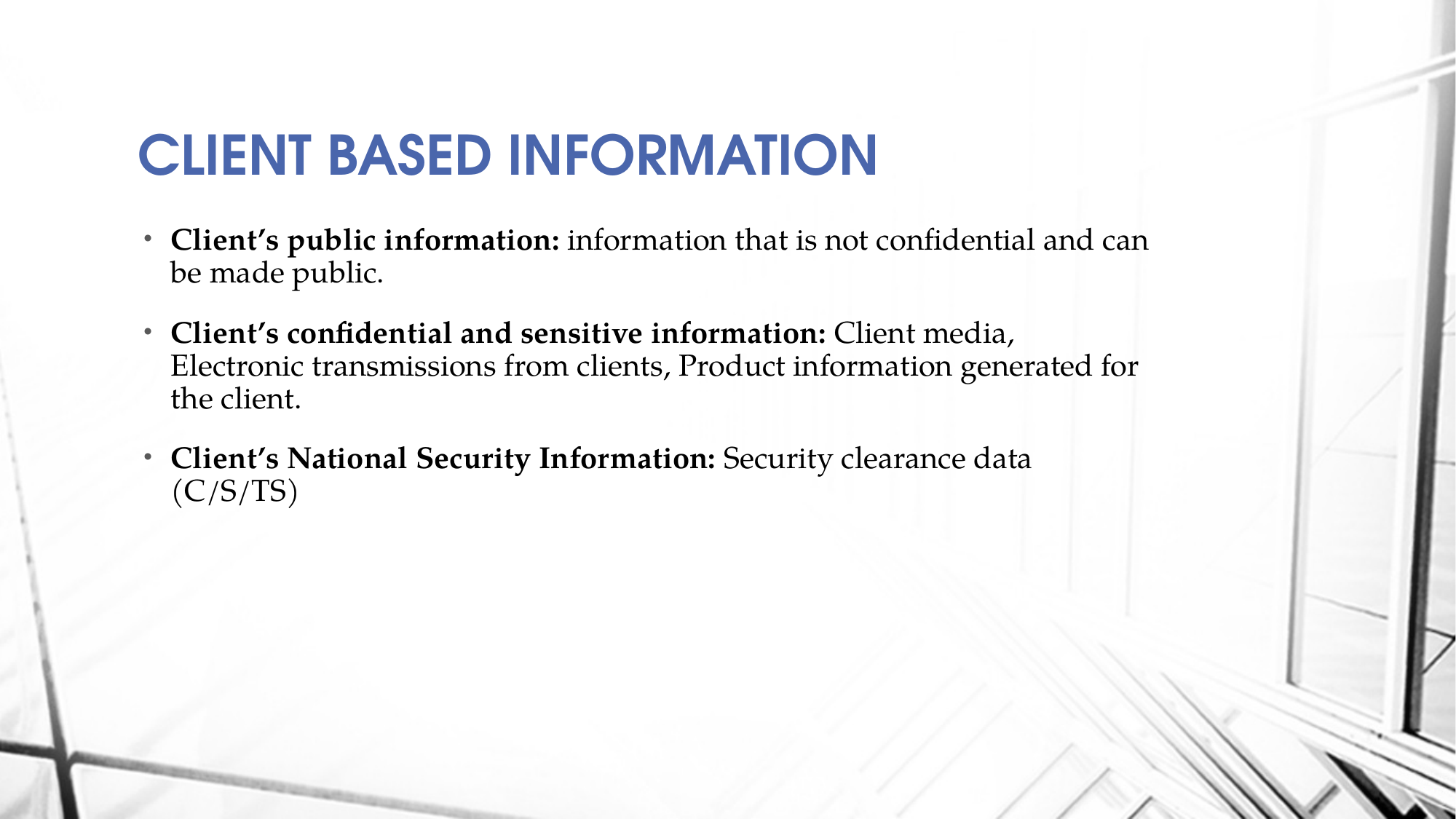

# CLIENT BASED INFORMATION
Client’s public information: information that is not confidential and can be made public.
Client’s confidential and sensitive information: Client media, Electronic transmissions from clients, Product information generated for the client.
Client’s National Security Information: Security clearance data (C/S/TS)